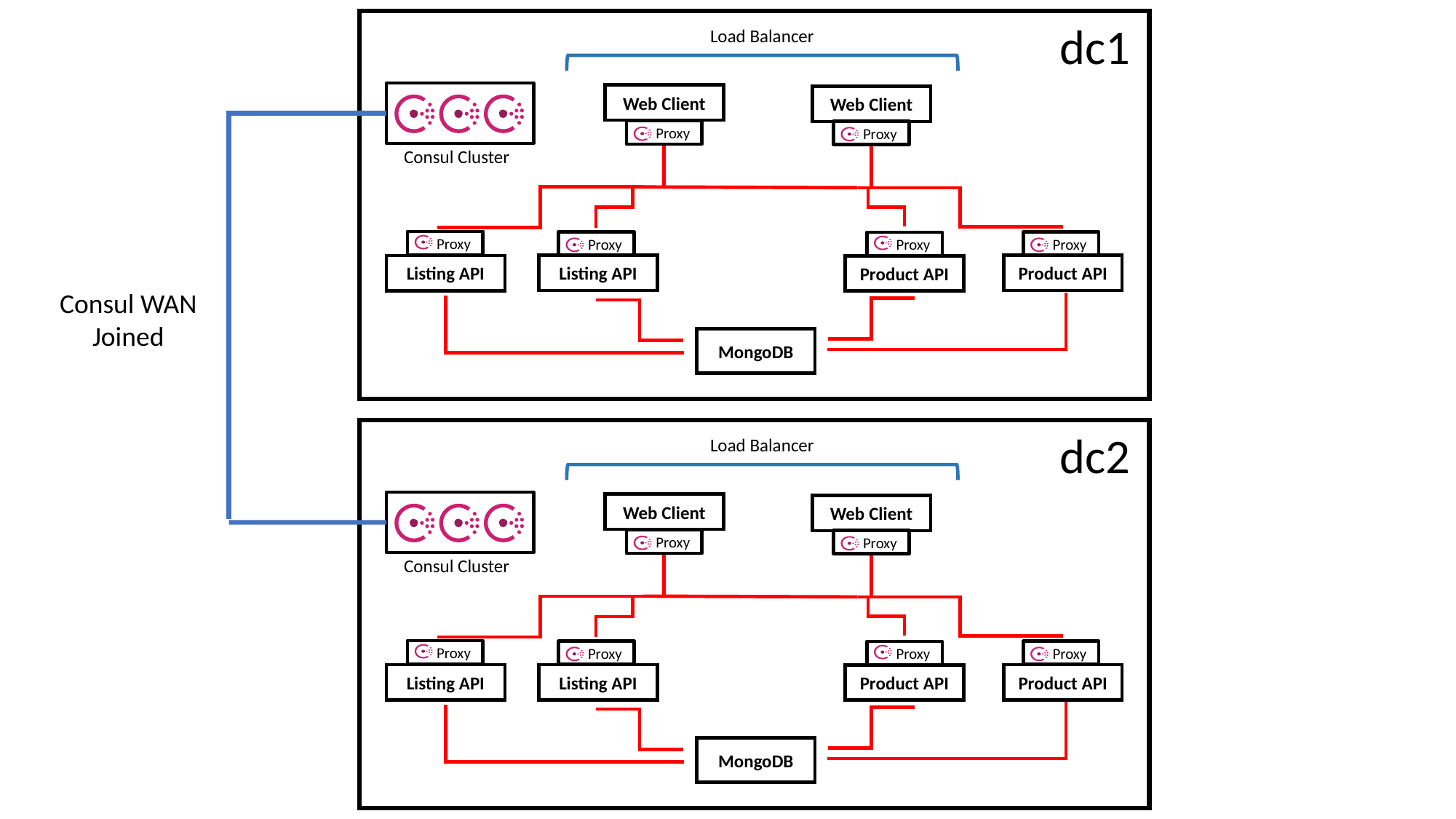

dc1
Load Balancer

Web Client
Web Client
     Proxy

     Proxy

     Proxy

     Proxy

     Proxy

     Proxy

Listing API
Product API
Listing API
Product API
MongoDB
Consul Cluster

Consul WAN
Joined

dc2
Load Balancer

Web Client
Web Client
     Proxy

     Proxy

     Proxy

     Proxy

     Proxy

     Proxy

Listing API
Product API
Listing API
Product API
MongoDB
Consul Cluster